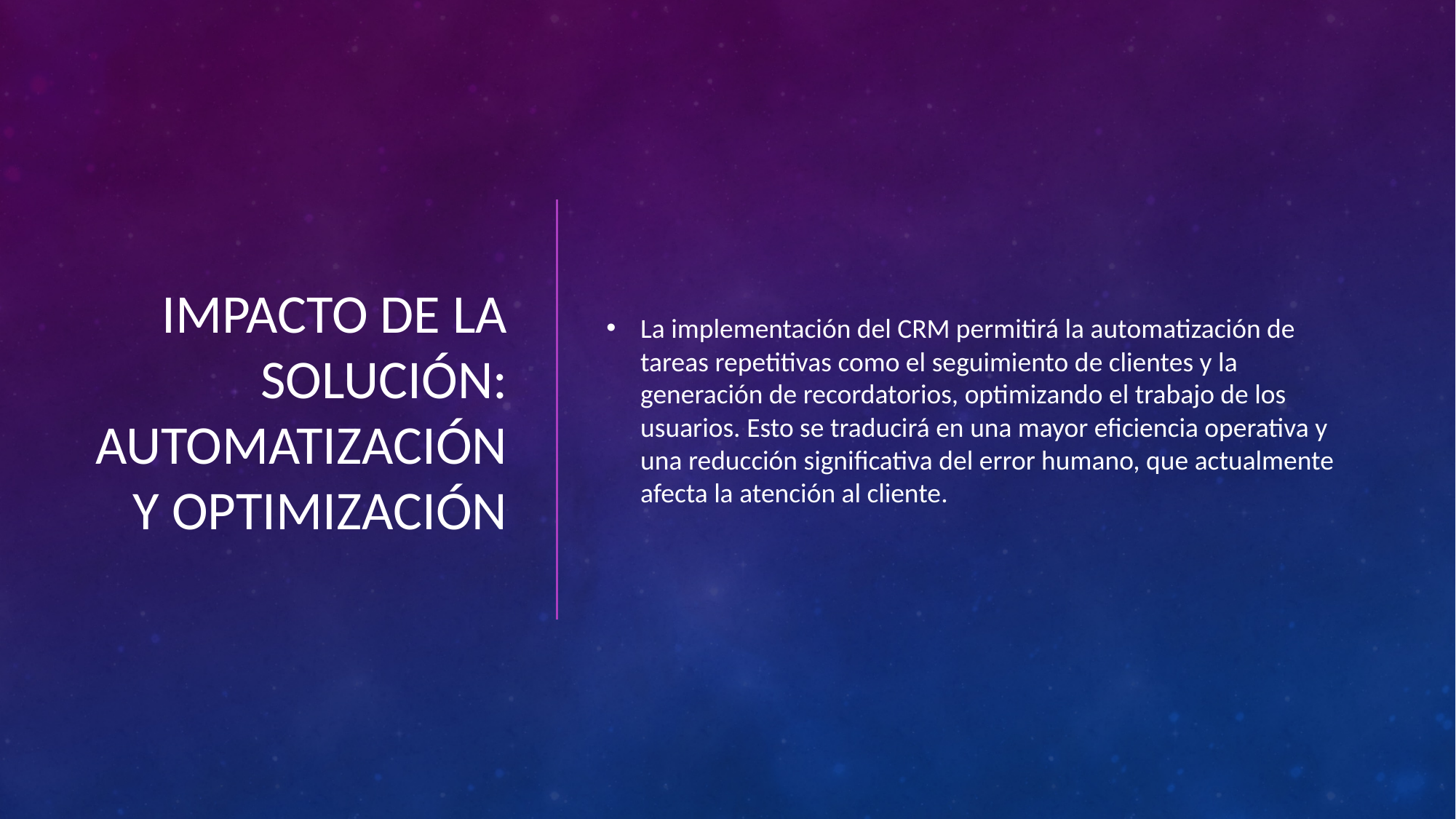

# IMPACTO DE LA SOLUCIÓN: AUTOMATIZACIÓN Y OPTIMIZACIÓN
La implementación del CRM permitirá la automatización de tareas repetitivas como el seguimiento de clientes y la generación de recordatorios, optimizando el trabajo de los usuarios. Esto se traducirá en una mayor eficiencia operativa y una reducción significativa del error humano, que actualmente afecta la atención al cliente.